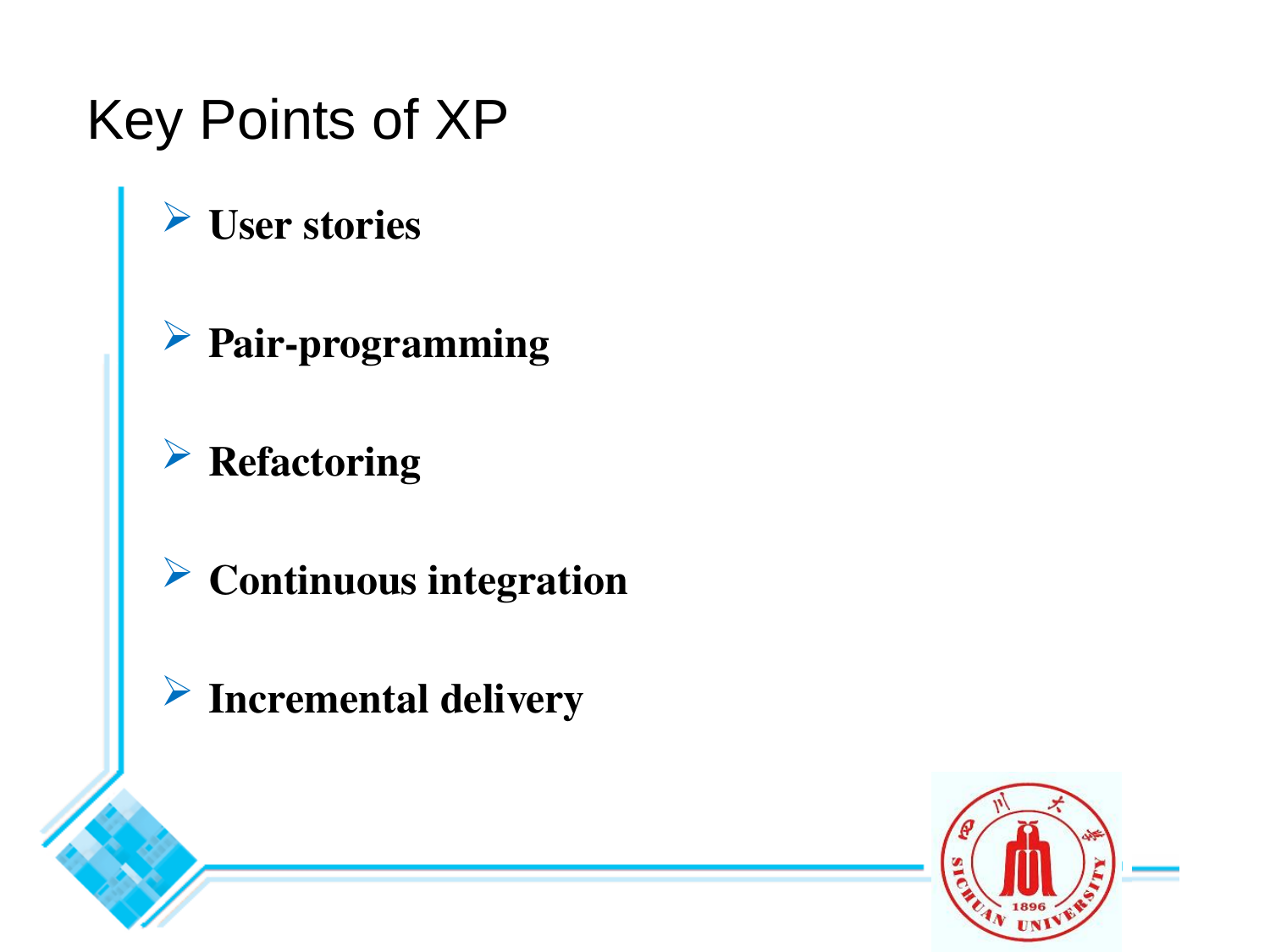

Key Points of XP
User stories

Pair-programming

Refactoring

Continuous integration

Incremental delivery